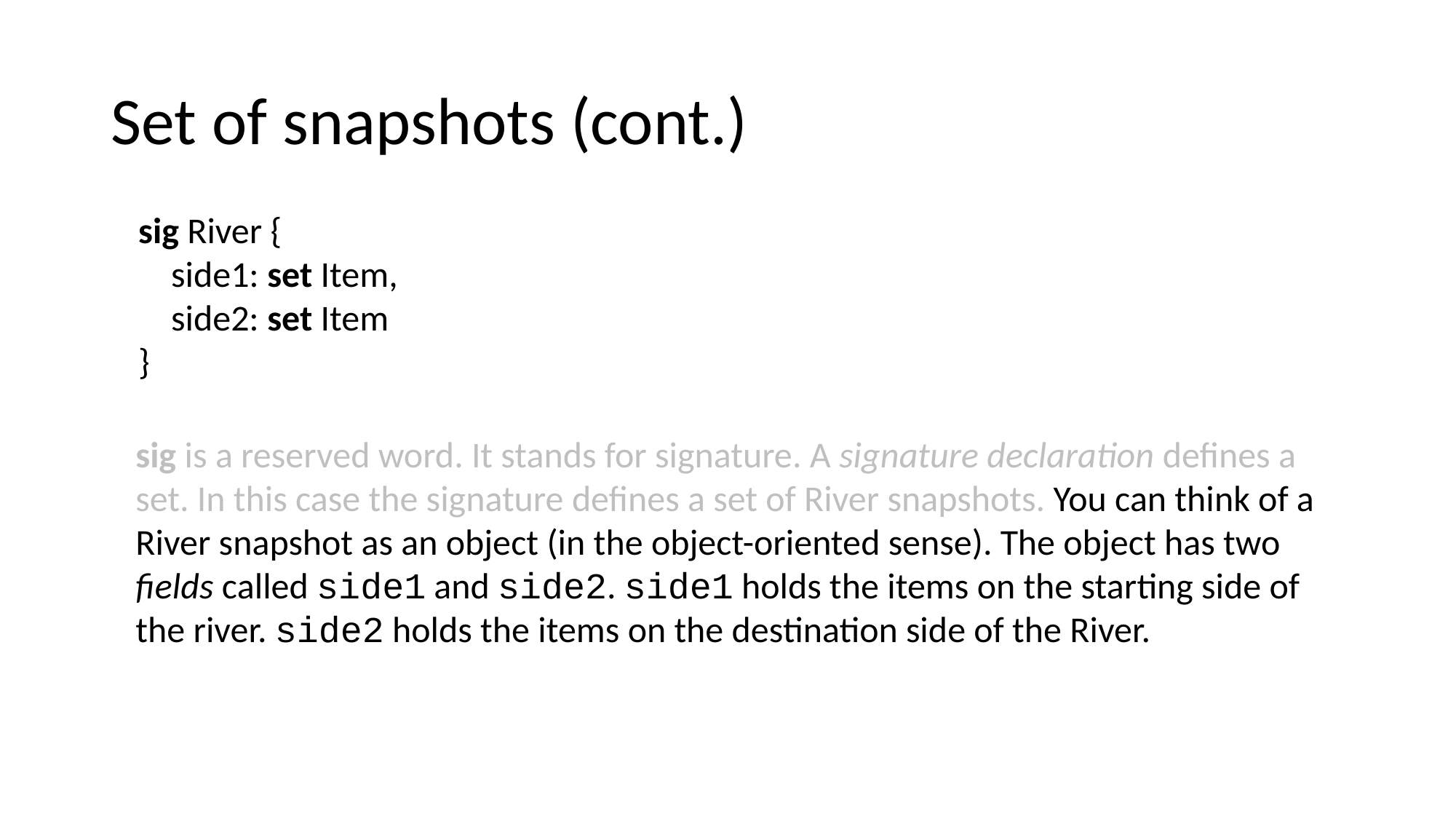

# Set of snapshots (cont.)
sig River {
    side1: set Item,
    side2: set Item
}
sig is a reserved word. It stands for signature. A signature declaration defines a set. In this case the signature defines a set of River snapshots. You can think of a River snapshot as an object (in the object-oriented sense). The object has two fields called side1 and side2. side1 holds the items on the starting side of the river. side2 holds the items on the destination side of the River.